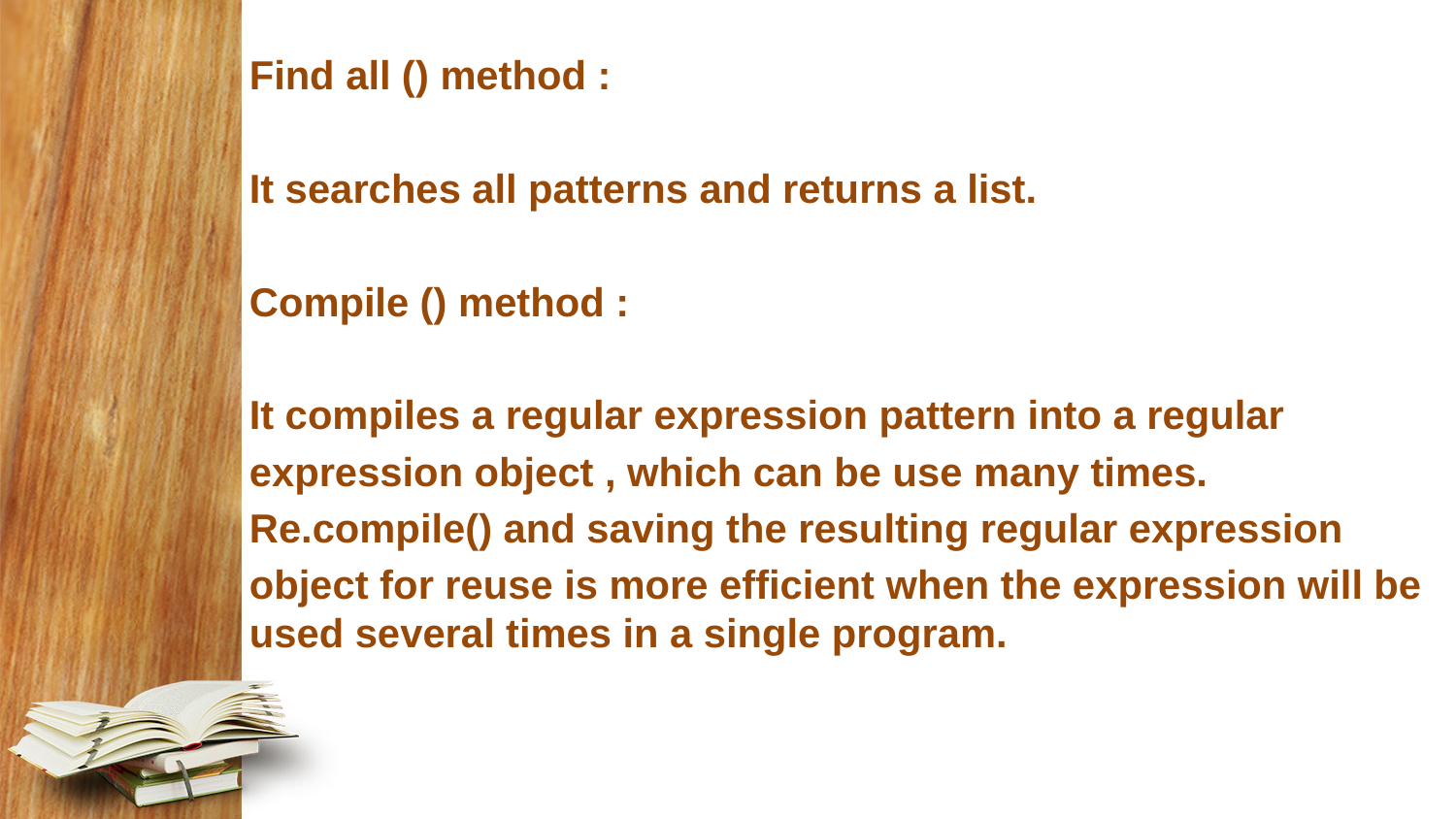

Find all () method :

It searches all patterns and returns a list.

Compile () method :

It compiles a regular expression pattern into a regular
expression object , which can be use many times.
Re.compile() and saving the resulting regular expression
object for reuse is more efficient when the expression will be used several times in a single program.